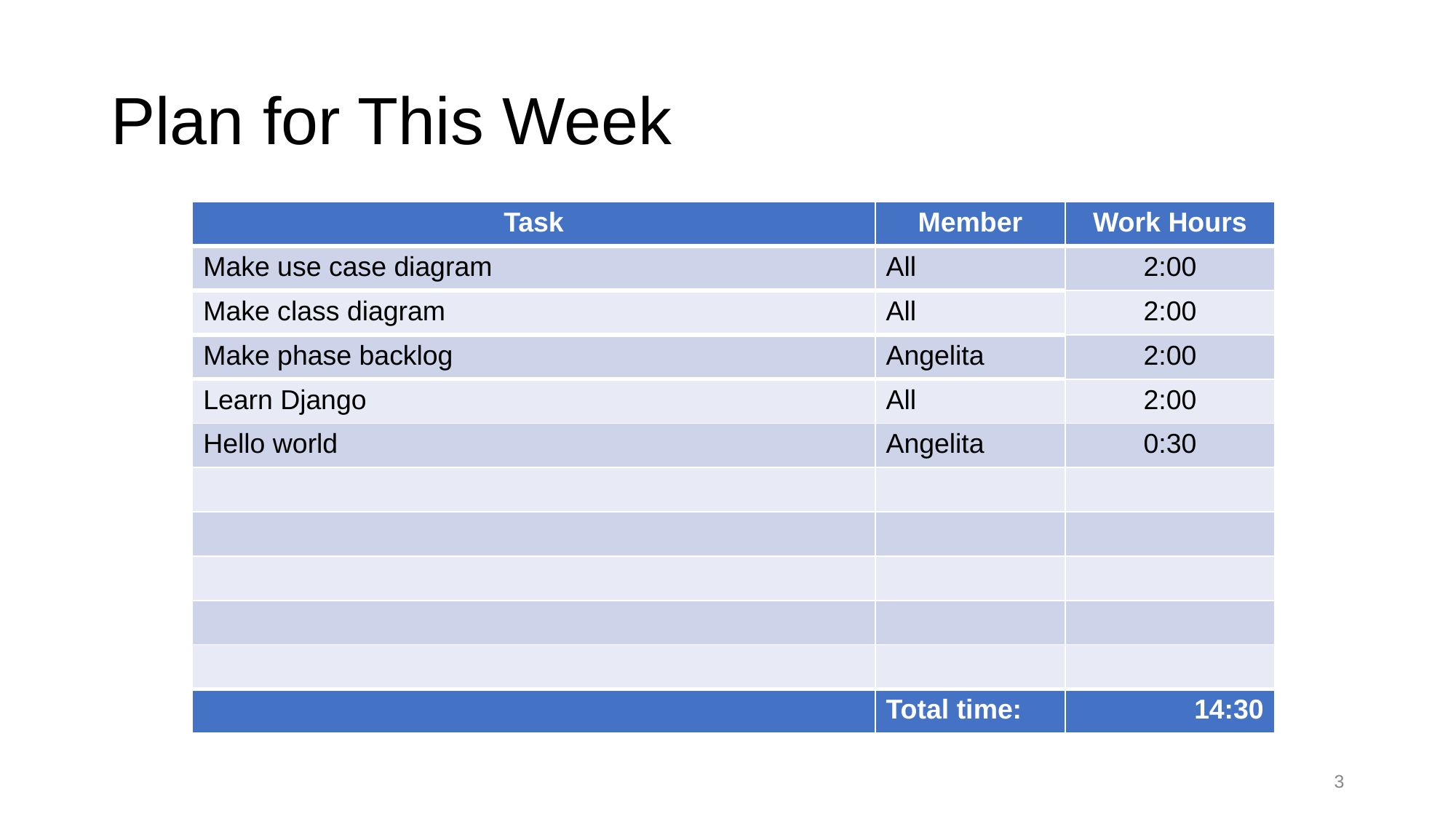

# Plan for This Week
| Task | Member | Work Hours |
| --- | --- | --- |
| Make use case diagram | All | 2:00 |
| Make class diagram | All | 2:00 |
| Make phase backlog | Angelita | 2:00 |
| Learn Django | All | 2:00 |
| Hello world | Angelita | 0:30 |
|  |  |  |
|  |  |  |
|  |  |  |
|  |  |  |
|  |  |  |
|  | Total time: | 14:30 |
3